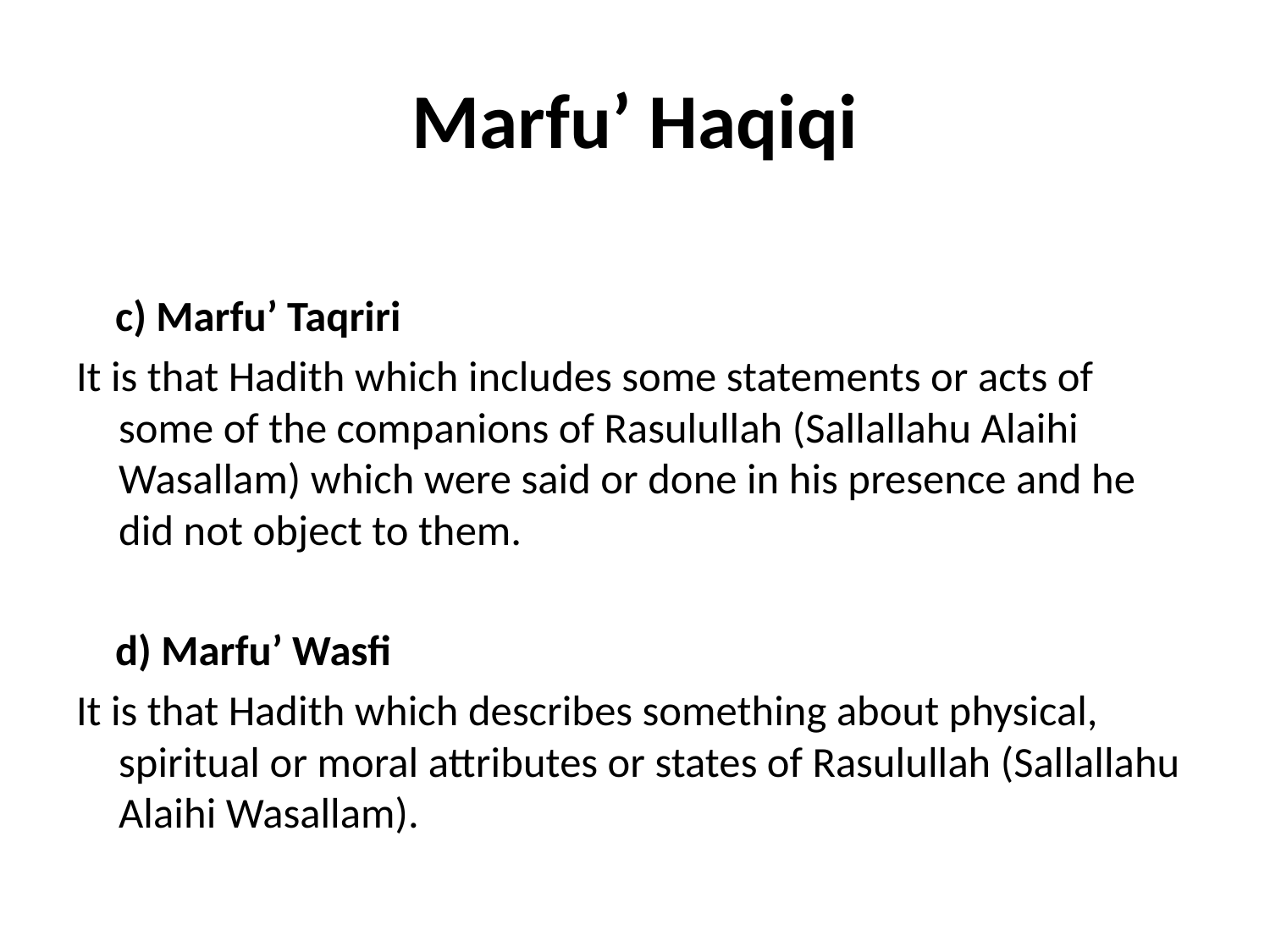

# Marfu’ Haqiqi

    c) Marfu’ Taqriri
It is that Hadith which includes some statements or acts of some of the companions of Rasulullah (Sallallahu Alaihi Wasallam) which were said or done in his presence and he did not object to them.

    d) Marfu’ Wasfi
It is that Hadith which describes something about physical, spiritual or moral attributes or states of Rasulullah (Sallallahu Alaihi Wasallam).